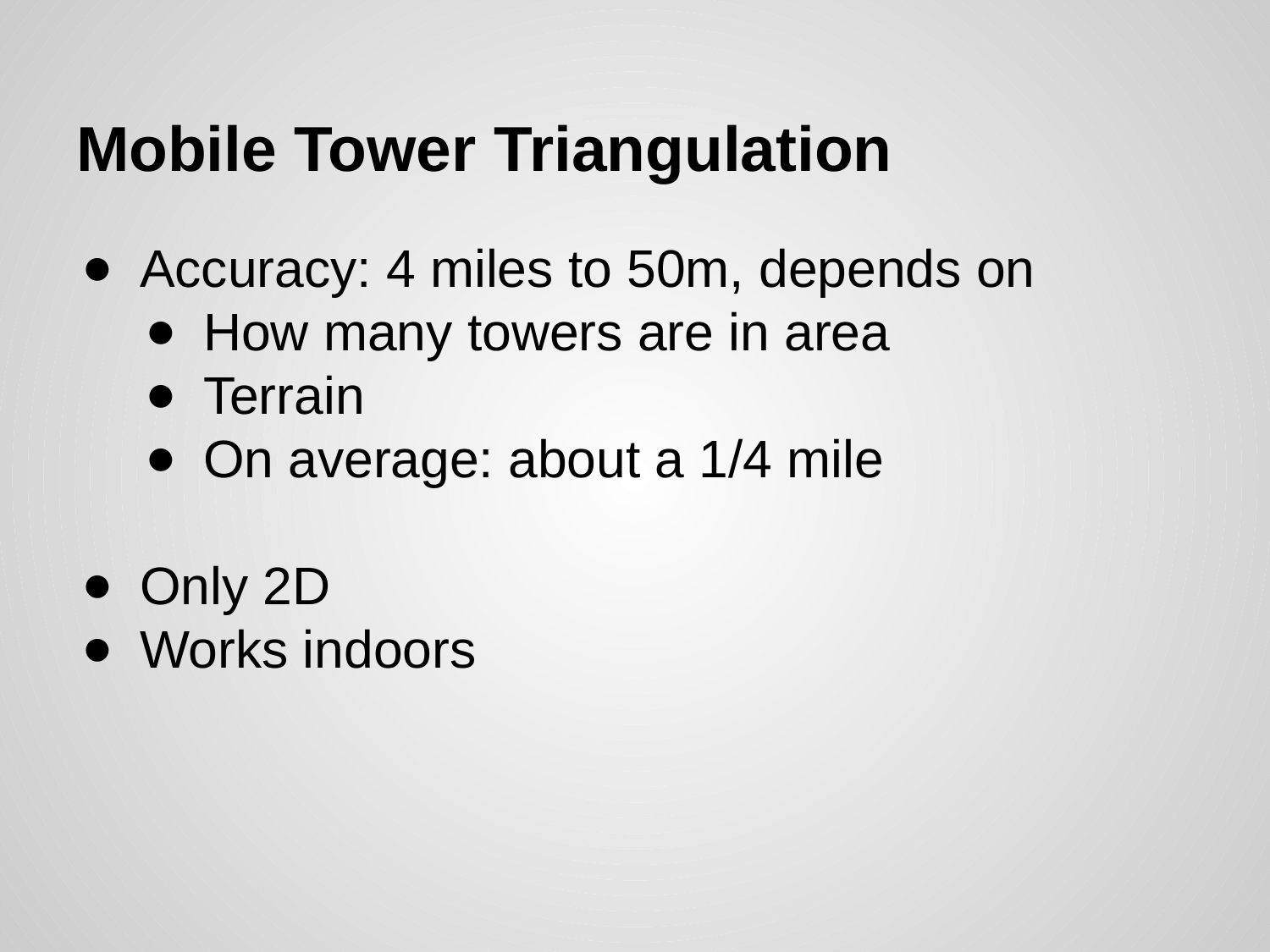

# Mobile Tower Triangulation
Accuracy: 4 miles to 50m, depends on
How many towers are in area
Terrain
On average: about a 1/4 mile

Only 2D
Works indoors